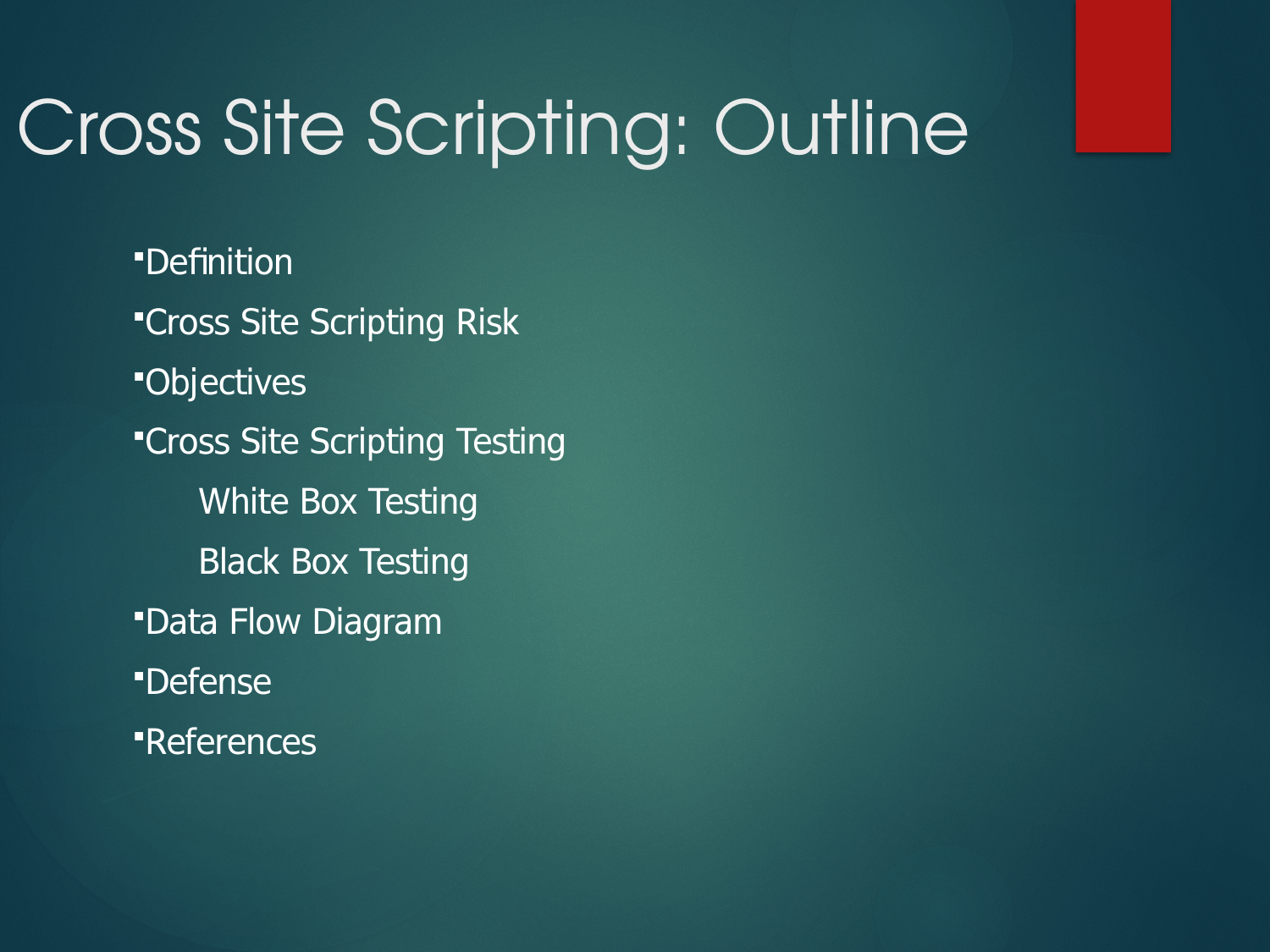

# Cross Site Scripting: Outline
Definition
Cross Site Scripting Risk
Objectives
Cross Site Scripting Testing
      White Box Testing
      Black Box Testing
Data Flow Diagram
Defense
References